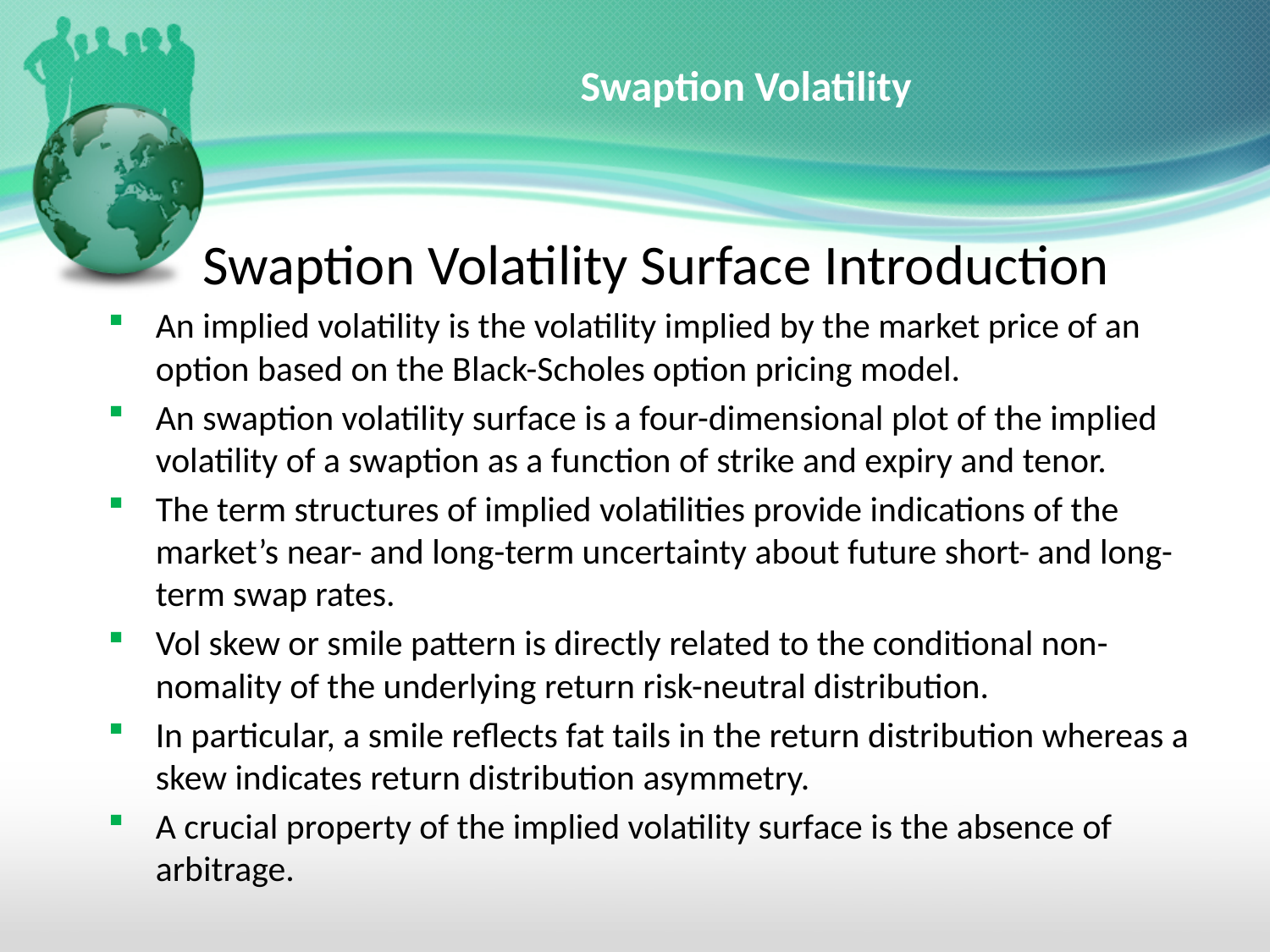

# Swaption Volatility
Swaption Volatility Surface Introduction
An implied volatility is the volatility implied by the market price of an option based on the Black-Scholes option pricing model.
An swaption volatility surface is a four-dimensional plot of the implied volatility of a swaption as a function of strike and expiry and tenor.
The term structures of implied volatilities provide indications of the market’s near- and long-term uncertainty about future short- and long-term swap rates.
Vol skew or smile pattern is directly related to the conditional non-nomality of the underlying return risk-neutral distribution.
In particular, a smile reflects fat tails in the return distribution whereas a skew indicates return distribution asymmetry.
A crucial property of the implied volatility surface is the absence of arbitrage.